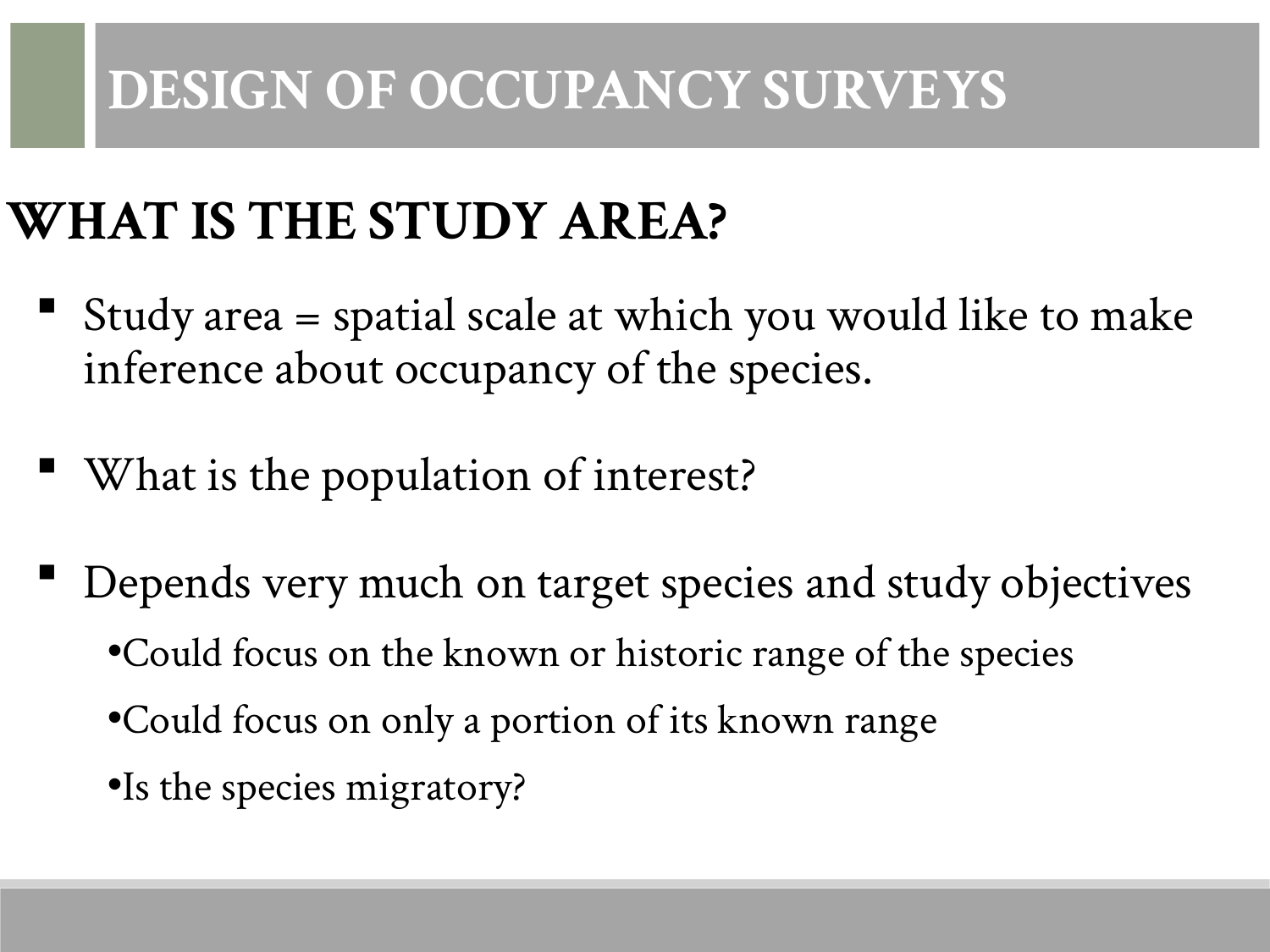

Design of Occupancy Surveys
What is the study area?
Study area = spatial scale at which you would like to make inference about occupancy of the species.

What is the population of interest?

Depends very much on target species and study objectives
Could focus on the known or historic range of the species
Could focus on only a portion of its known range
Is the species migratory?